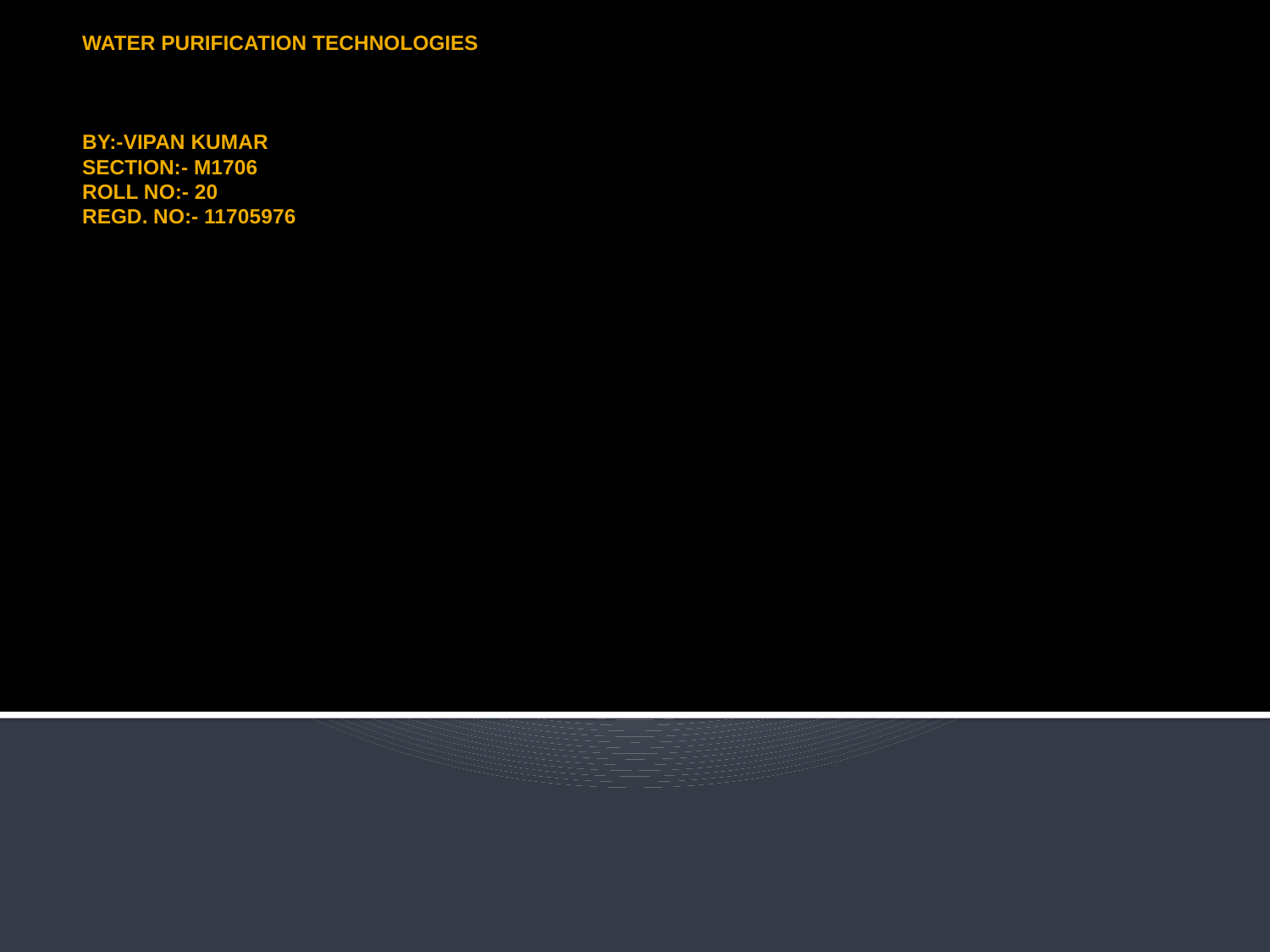

# WATER PURIFICATION TECHNOLOGIES BY:-VIPAN KUMAR SECTION:- M1706 ROLL NO:- 20 REGD. NO:- 11705976